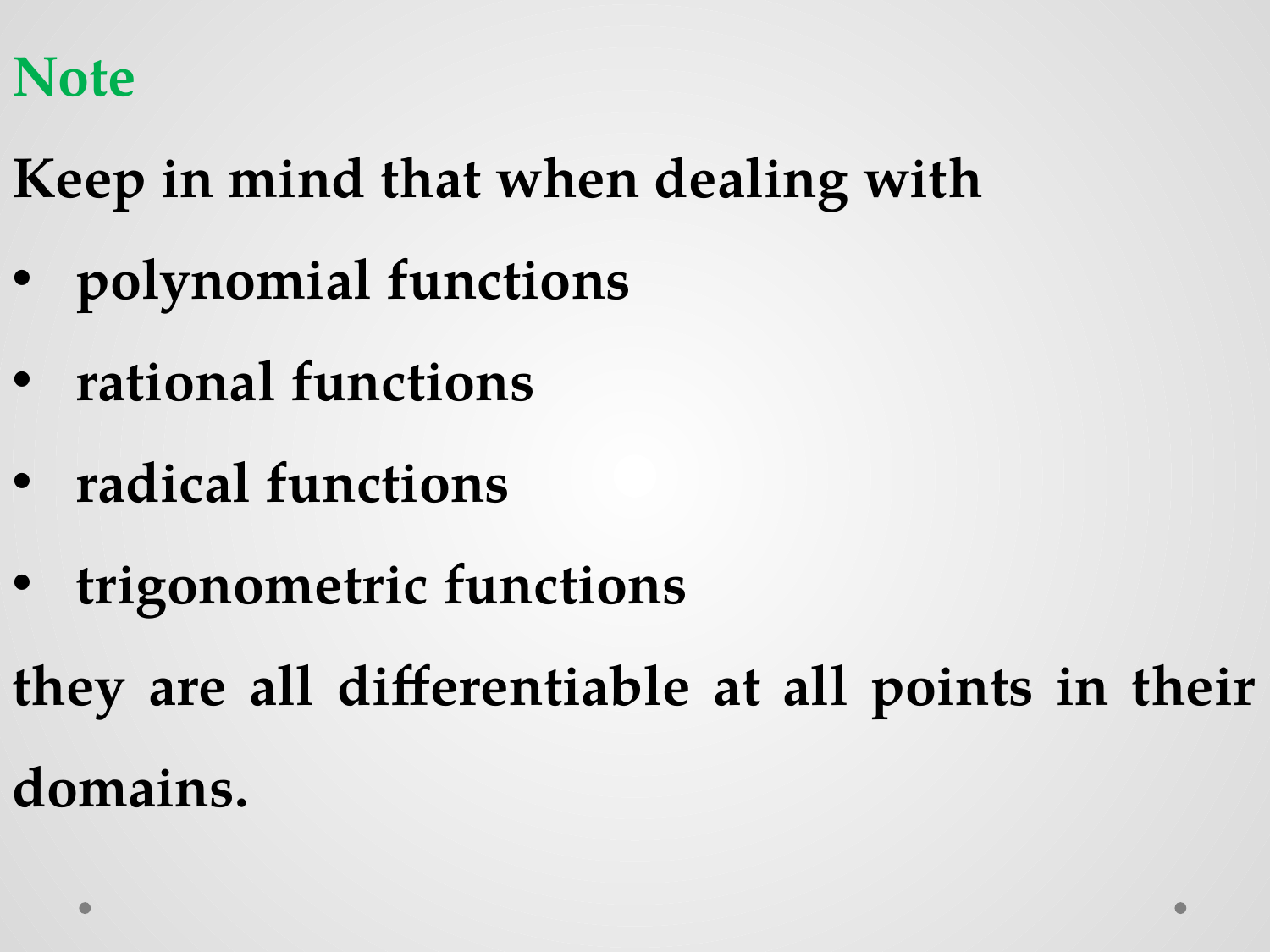

Note
Keep in mind that when dealing with
polynomial functions
rational functions
radical functions
trigonometric functions
they are all differentiable at all points in their domains.